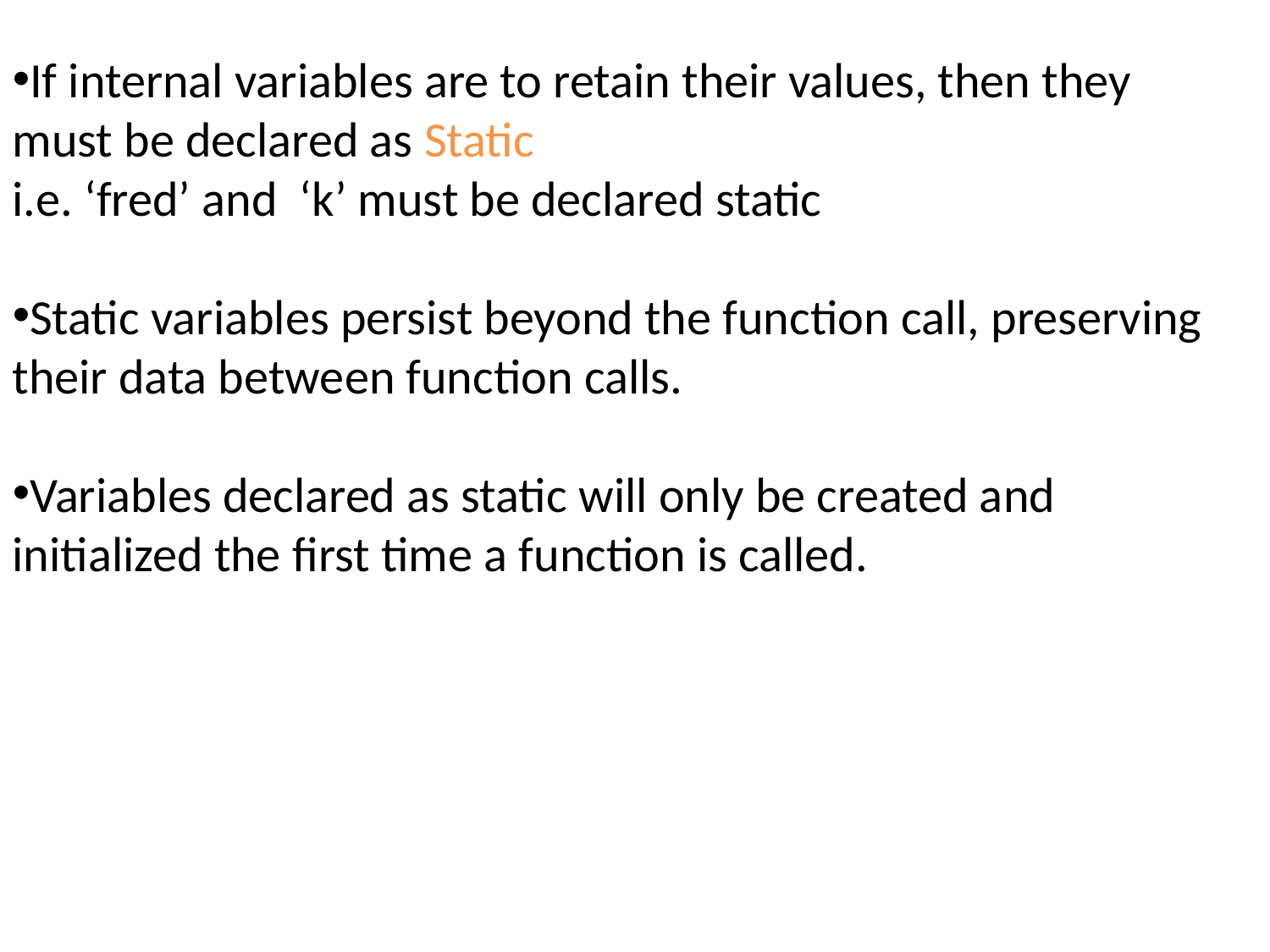

If internal variables are to retain their values, then they must be declared as Static
i.e. ‘fred’ and  ‘k’ must be declared static

Static variables persist beyond the function call, preserving their data between function calls.

Variables declared as static will only be created and initialized the first time a function is called.